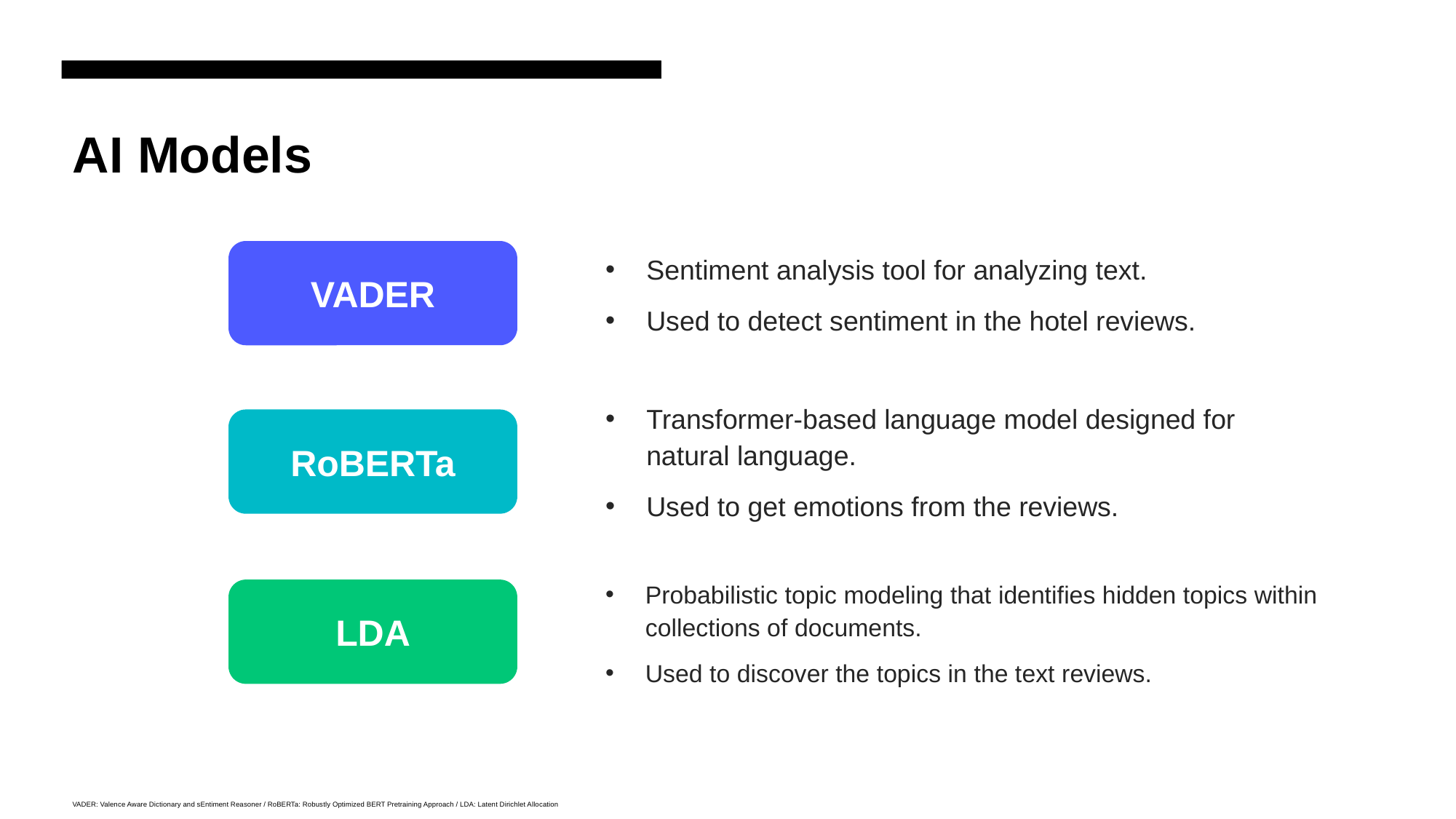

# AI Models
Sentiment analysis tool for analyzing text.
Used to detect sentiment in the hotel reviews.
VADER
Transformer-based language model designed for natural language.
Used to get emotions from the reviews.
RoBERTa
Probabilistic topic modeling that identifies hidden topics within collections of documents.
Used to discover the topics in the text reviews.
LDA
VADER: Valence Aware Dictionary and sEntiment Reasoner / RoBERTa: Robustly Optimized BERT Pretraining Approach / LDA: Latent Dirichlet Allocation